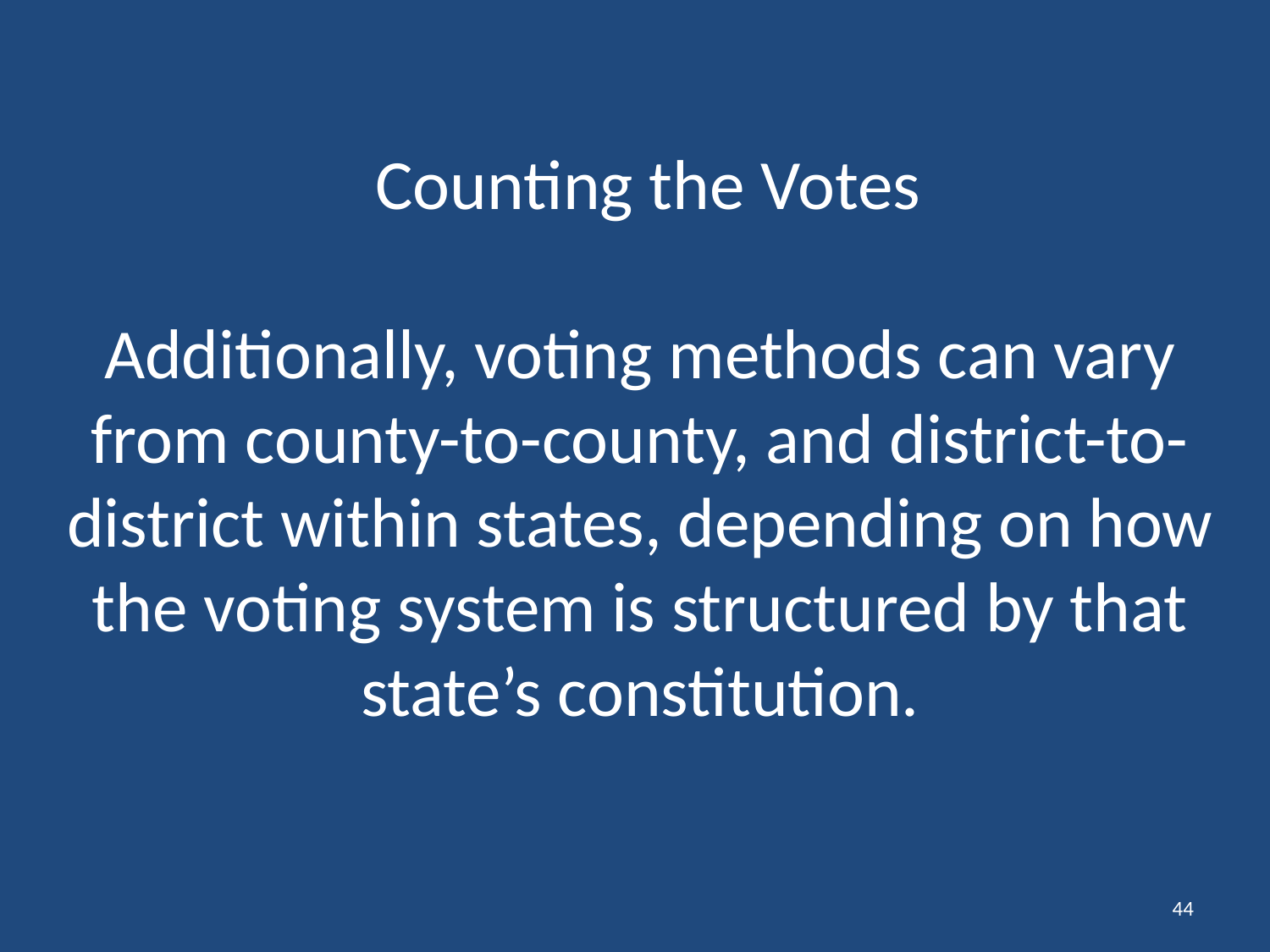

# Counting the Votes Additionally, voting methods can vary from county-to-county, and district-to- district within states, depending on how the voting system is structured by that state’s constitution.
44